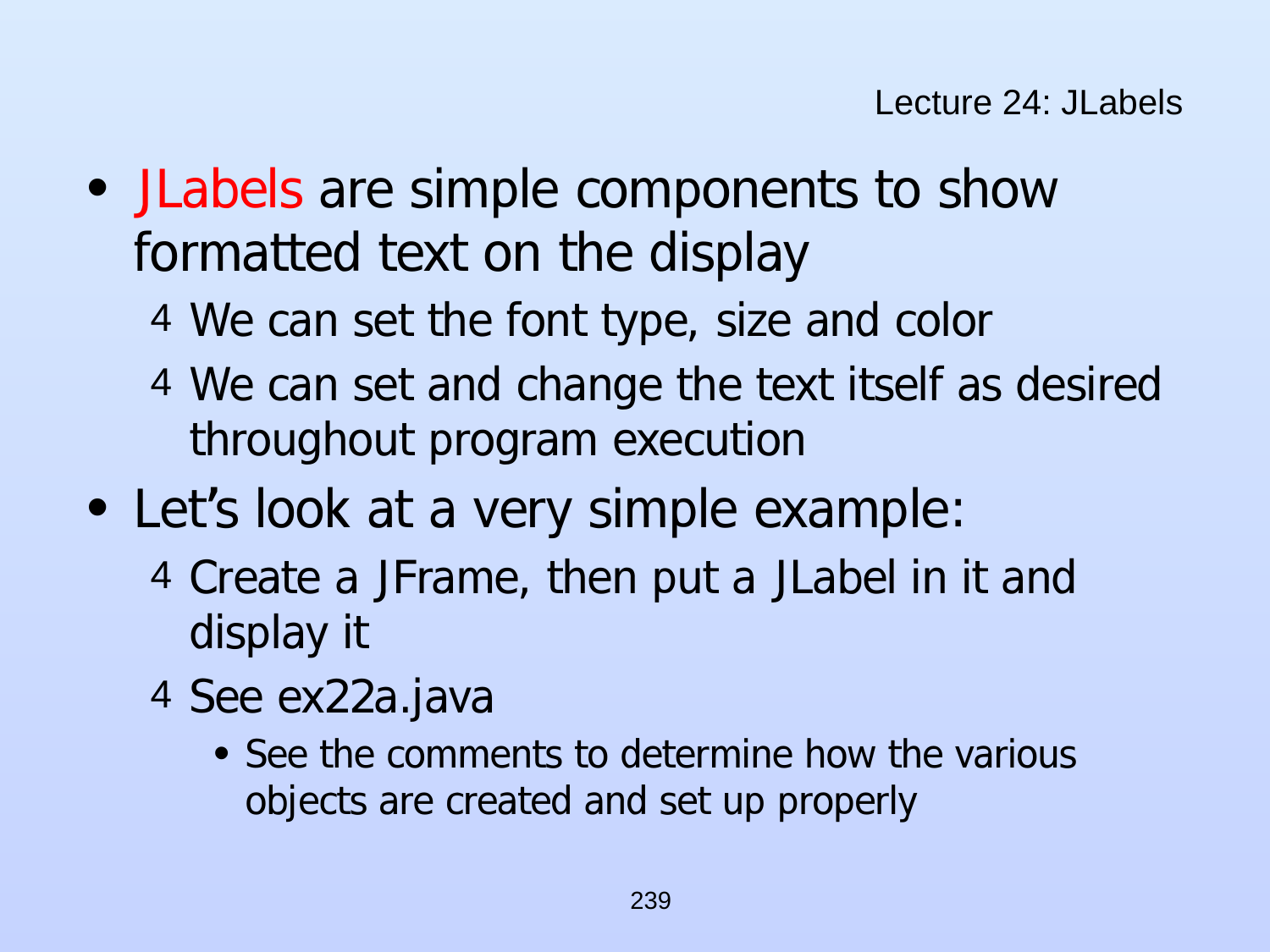

# Lecture 24: JLabels
JLabels are simple components to show formatted text on the display
We can set the font type, size and color
We can set and change the text itself as desired throughout program execution
Let’s look at a very simple example:
Create a JFrame, then put a JLabel in it and display it
See ex22a.java
See the comments to determine how the various objects are created and set up properly

239